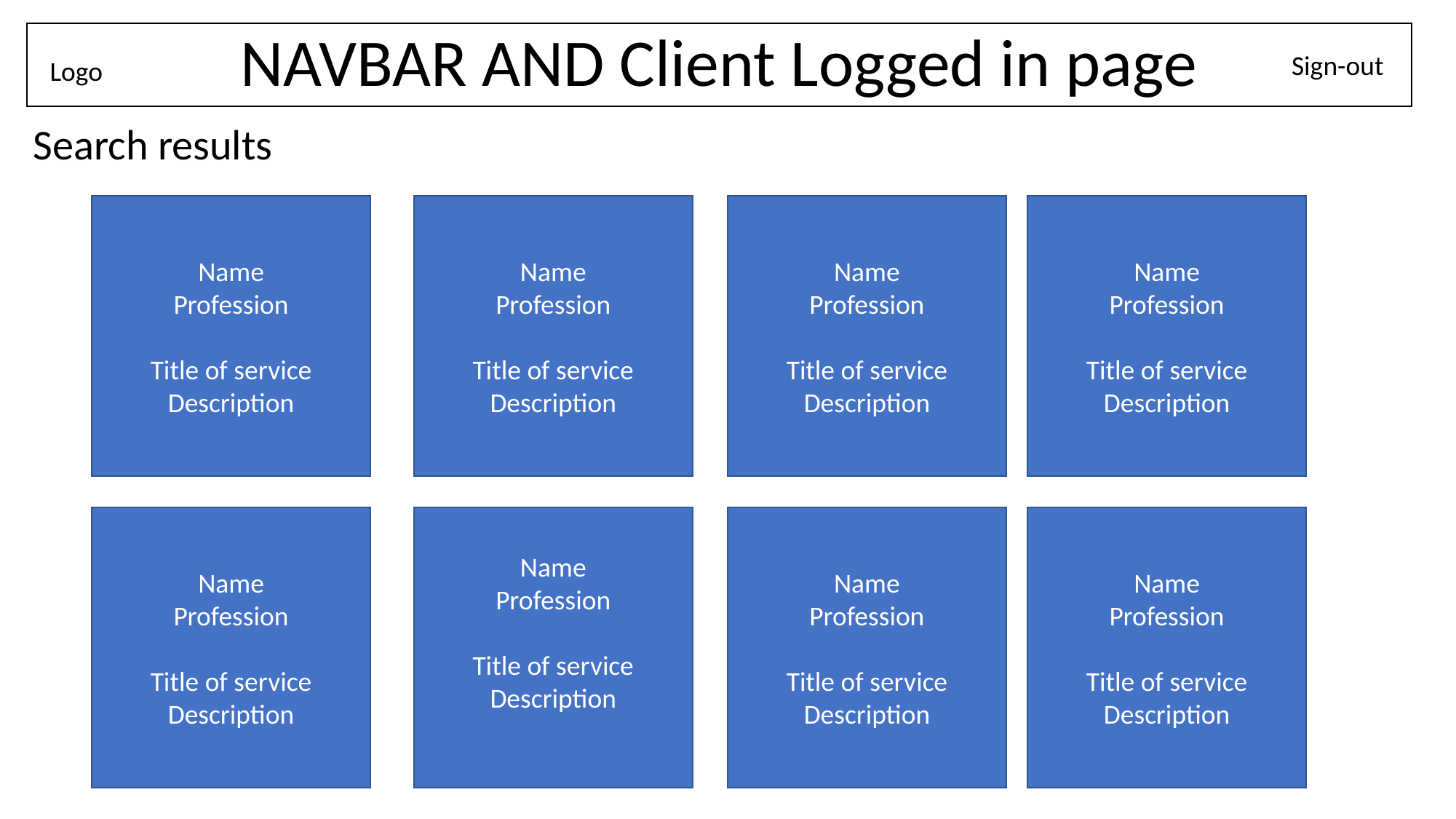

NAVBAR AND Client Logged in page
Sign-out
Logo
Search results

Name
Profession

Title of service
Description
Name
Profession

Title of service
Description
Name
Profession

Title of service
Description
Name
Profession

Title of service
Description
Name
Profession

Title of service
Description
Name
Profession

Title of service
Description

Name
Profession

Title of service
Description
Name
Profession

Title of service
Description